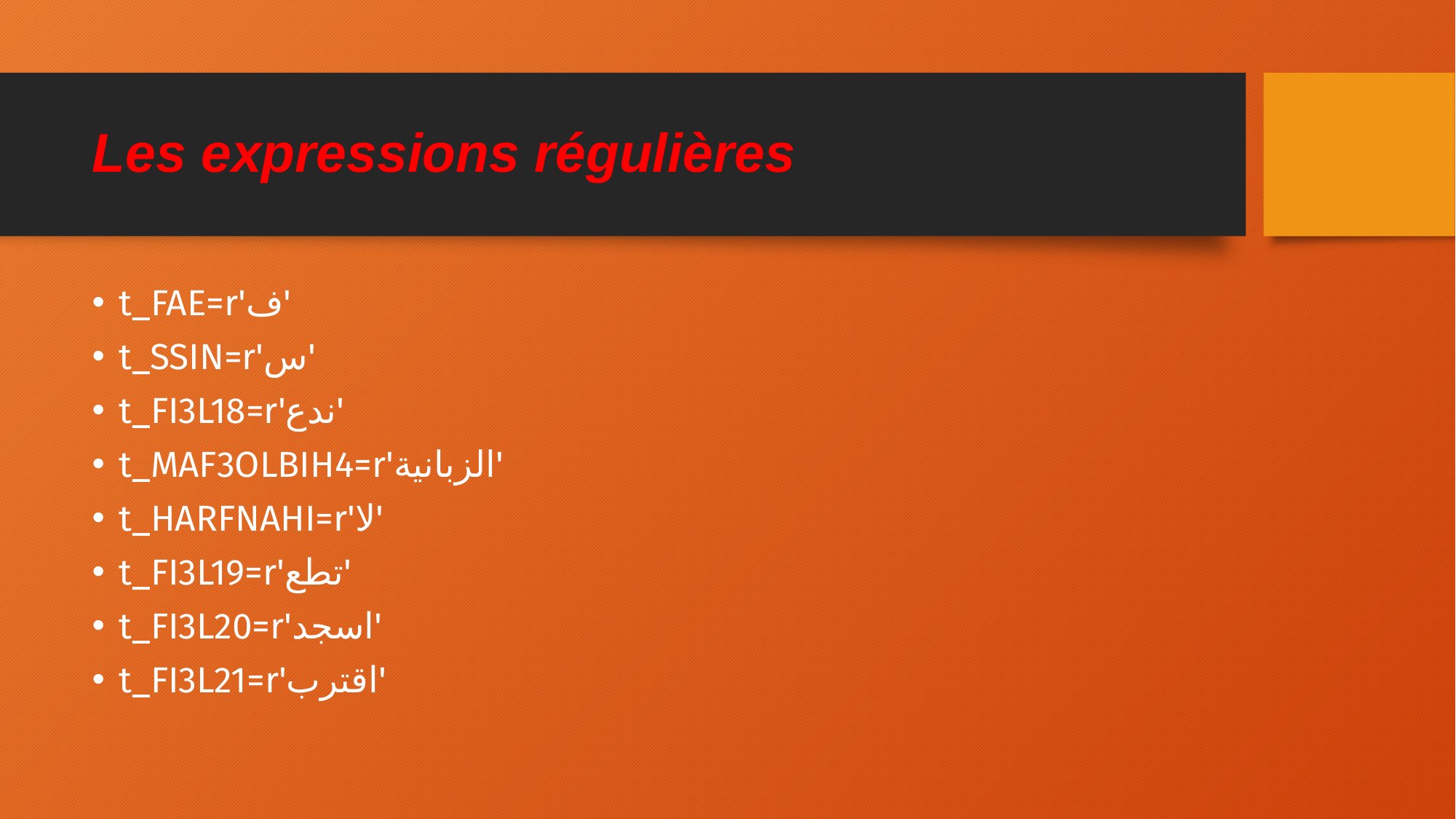

# Les expressions régulières
t_FAE=r'ف'
t_SSIN=r'س'
t_FI3L18=r'ندع'
t_MAF3OLBIH4=r'الزبانية'
t_HARFNAHI=r'لا'
t_FI3L19=r'تطع'
t_FI3L20=r'اسجد'
t_FI3L21=r'اقترب'